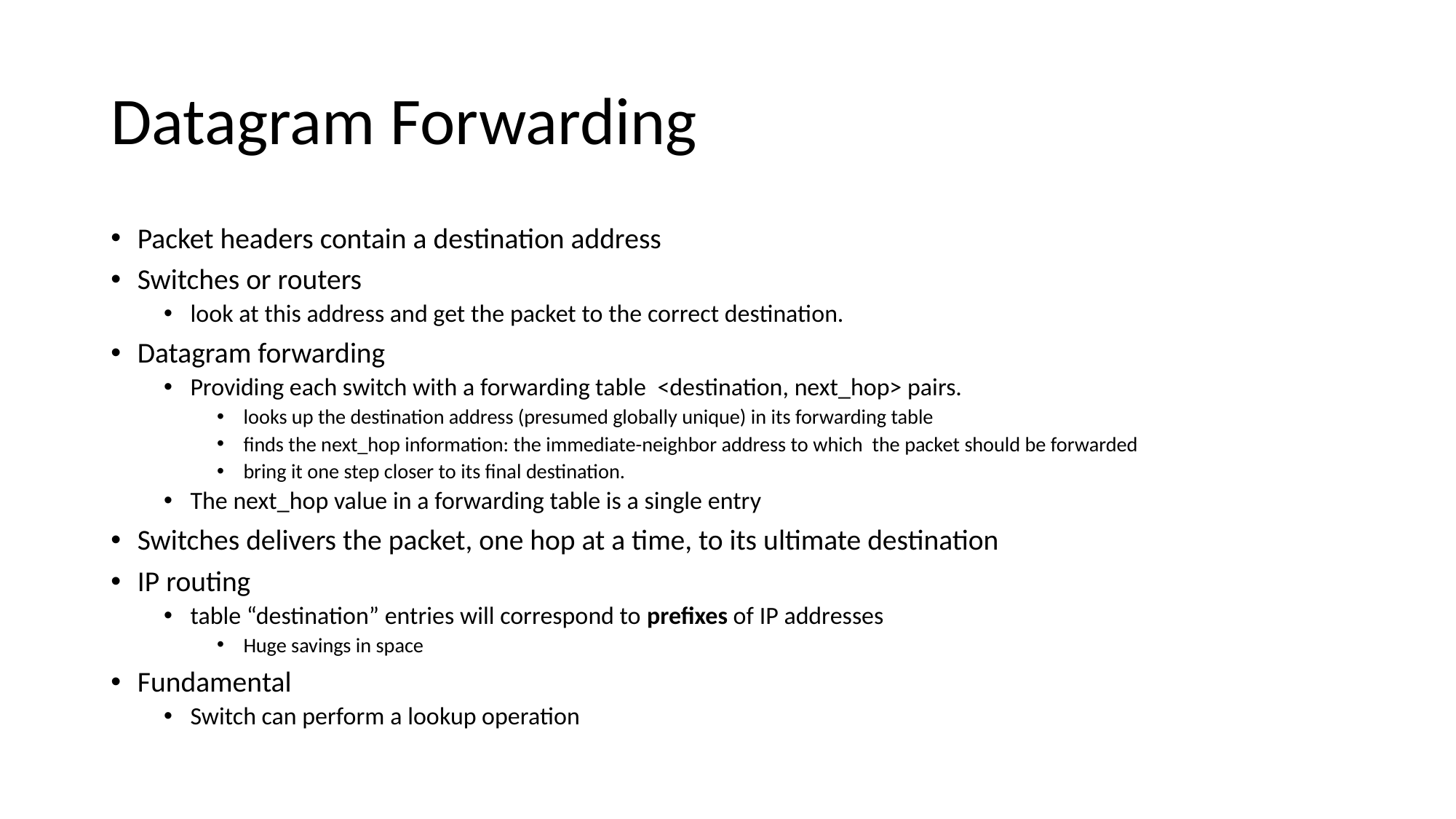

# Datagram Forwarding
Packet headers contain a destination address
Switches or routers
look at this address and get the packet to the correct destination.
Datagram forwarding
Providing each switch with a forwarding table  <destination, next_hop> pairs.
looks up the destination address (presumed globally unique) in its forwarding table
finds the next_hop information: the immediate-neighbor address to which  the packet should be forwarded
bring it one step closer to its final destination.
The next_hop value in a forwarding table is a single entry
Switches delivers the packet, one hop at a time, to its ultimate destination
IP routing
table “destination” entries will correspond to prefixes of IP addresses
Huge savings in space
Fundamental
Switch can perform a lookup operation